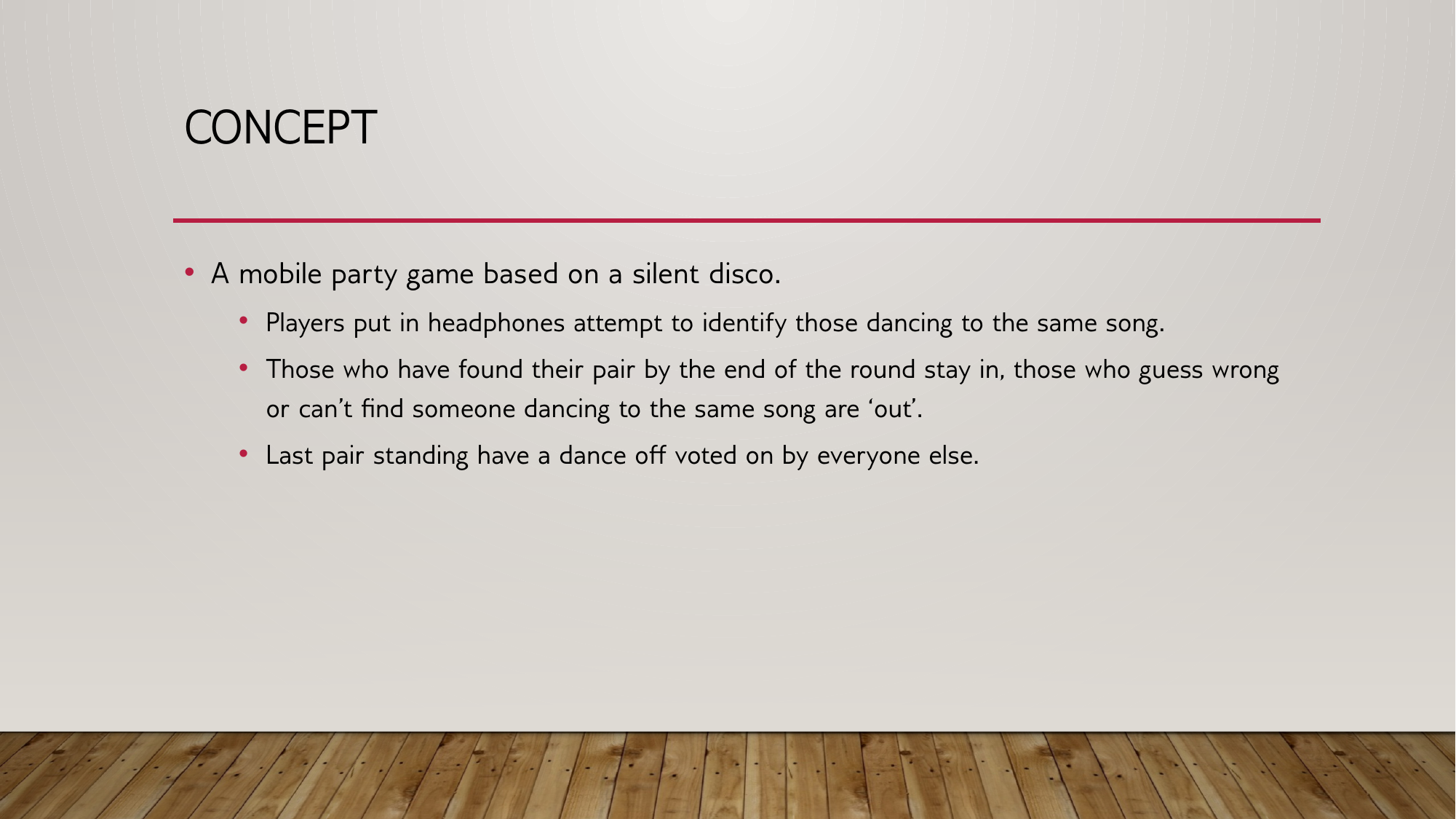

# Concept
A mobile party game based on a silent disco.
Players put in headphones attempt to identify those dancing to the same song.
Those who have found their pair by the end of the round stay in, those who guess wrong or can’t find someone dancing to the same song are ‘out’.
Last pair standing have a dance off voted on by everyone else.